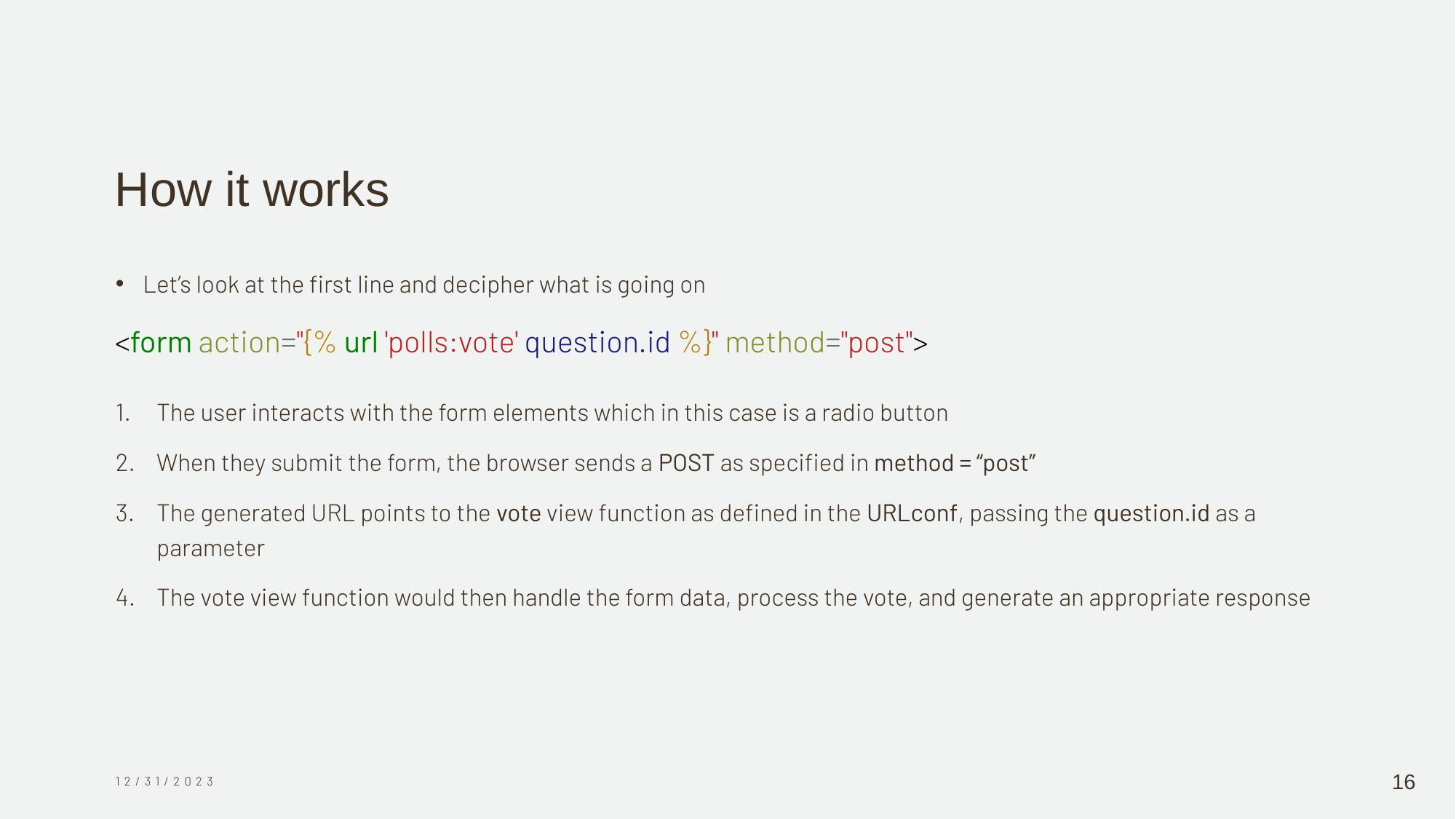

# How it works
Let’s look at the first line and decipher what is going on

<form action="{% url 'polls:vote' question.id %}" method="post">
The user interacts with the form elements which in this case is a radio button
When they submit the form, the browser sends a POST as specified in method = “post”
The generated URL points to the vote view function as defined in the URLconf, passing the question.id as a parameter
The vote view function would then handle the form data, process the vote, and generate an appropriate response
12/31/2023
16